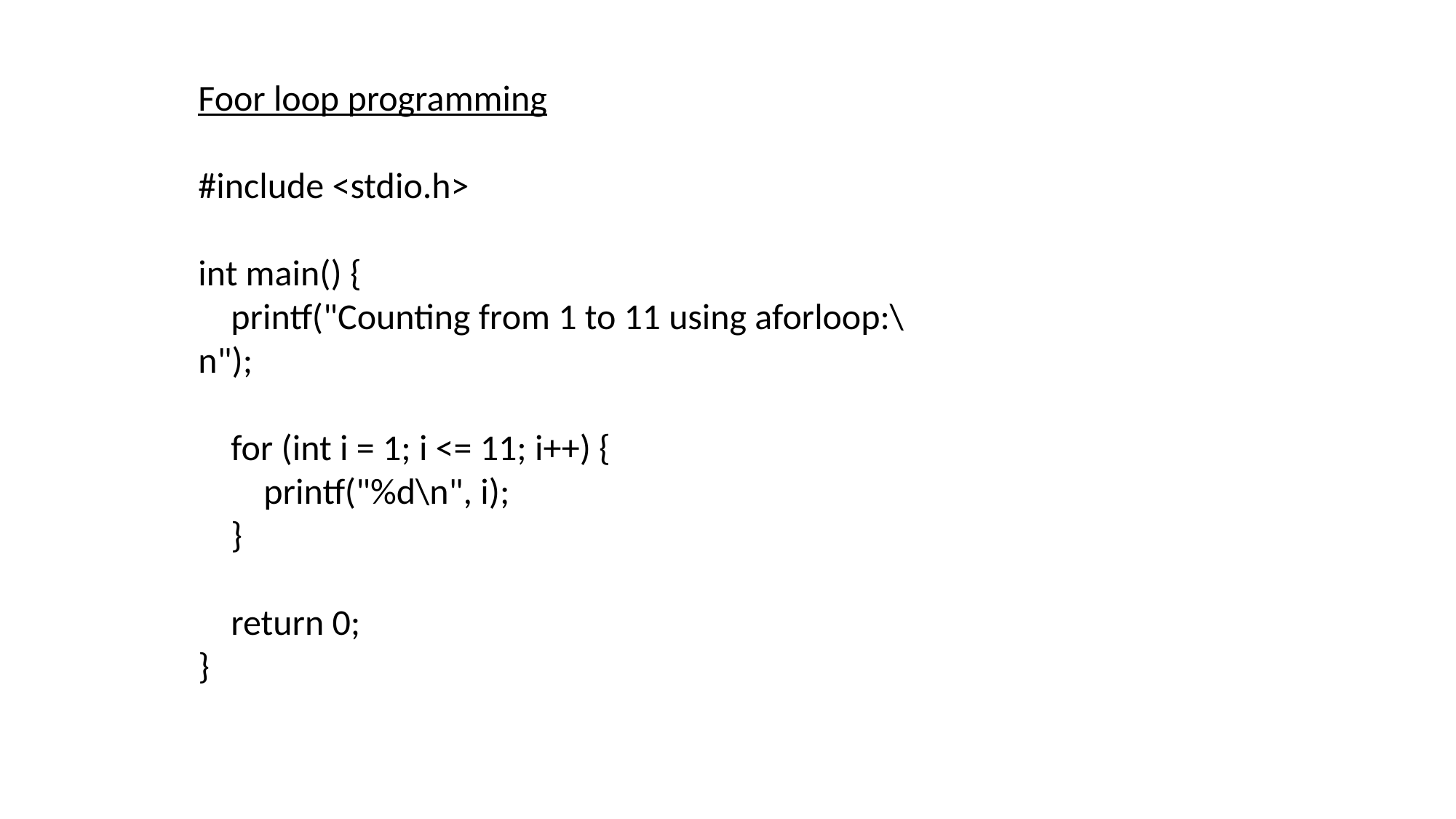

Foor loop programming

#include <stdio.h>

int main() {
    printf("Counting from 1 to 11 using aforloop:\n");

    for (int i = 1; i <= 11; i++) {
        printf("%d\n", i);
    }

    return 0;
}